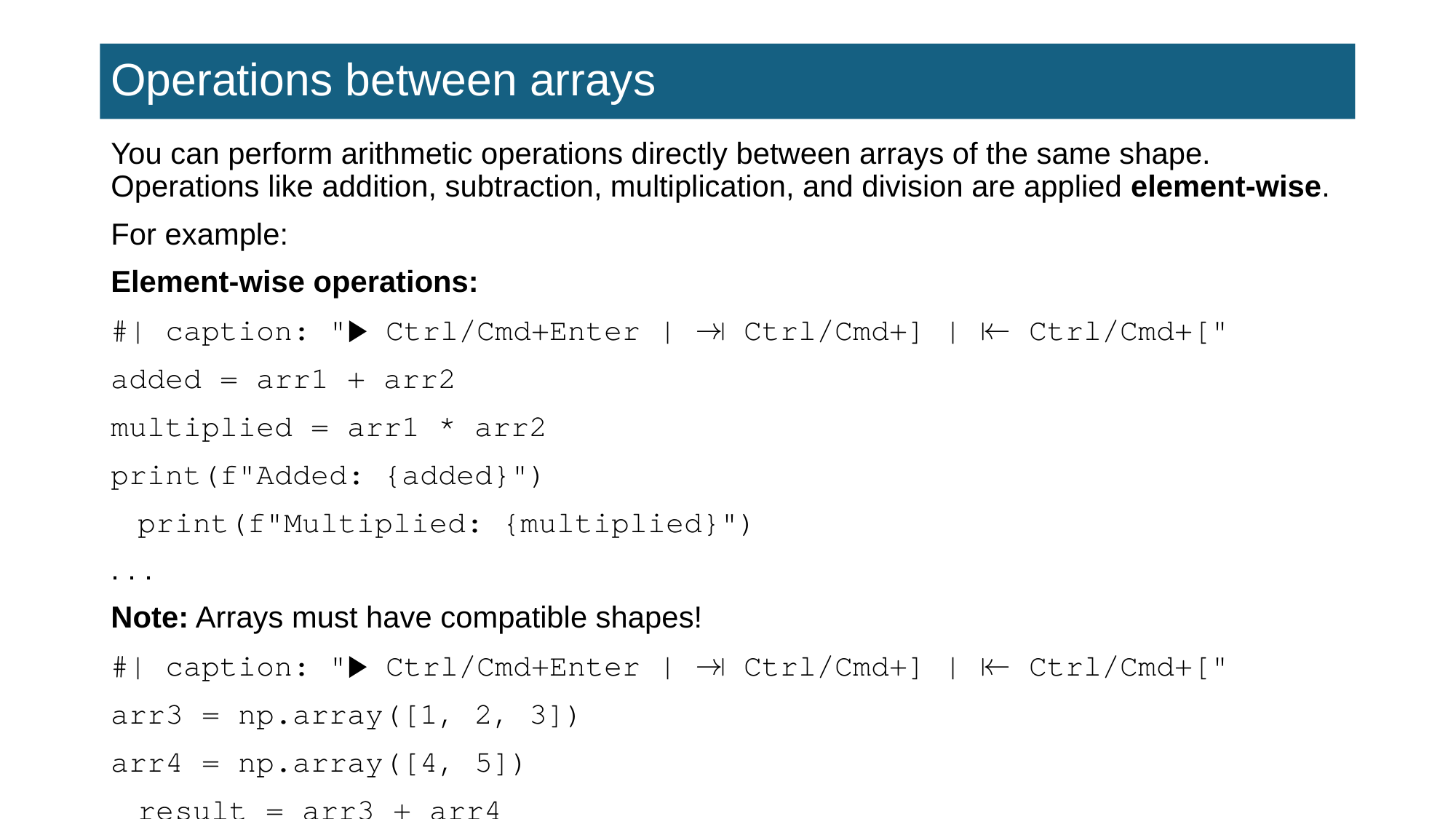

# Operations between arrays
You can perform arithmetic operations directly between arrays of the same shape. Operations like addition, subtraction, multiplication, and division are applied element-wise.
For example:
Element-wise operations:
#| caption: "▶ Ctrl/Cmd+Enter | ⇥ Ctrl/Cmd+] | ⇤ Ctrl/Cmd+["
added = arr1 + arr2
multiplied = arr1 * arr2
print(f"Added: {added}")
print(f"Multiplied: {multiplied}")
. . .
Note: Arrays must have compatible shapes!
#| caption: "▶ Ctrl/Cmd+Enter | ⇥ Ctrl/Cmd+] | ⇤ Ctrl/Cmd+["
arr3 = np.array([1, 2, 3])
arr4 = np.array([4, 5])
result = arr3 + arr4